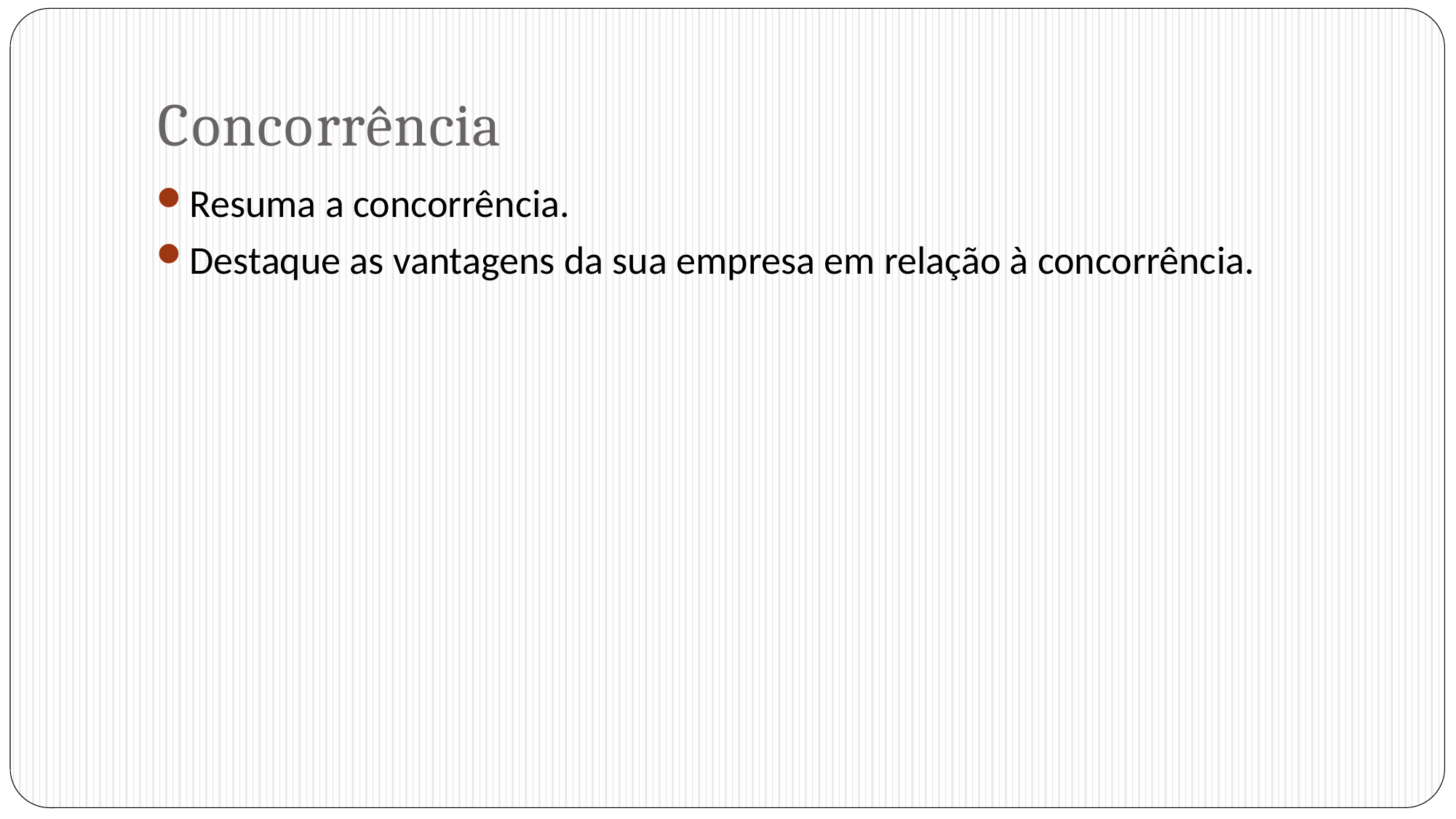

# Concorrência
Resuma a concorrência.
Destaque as vantagens da sua empresa em relação à concorrência.